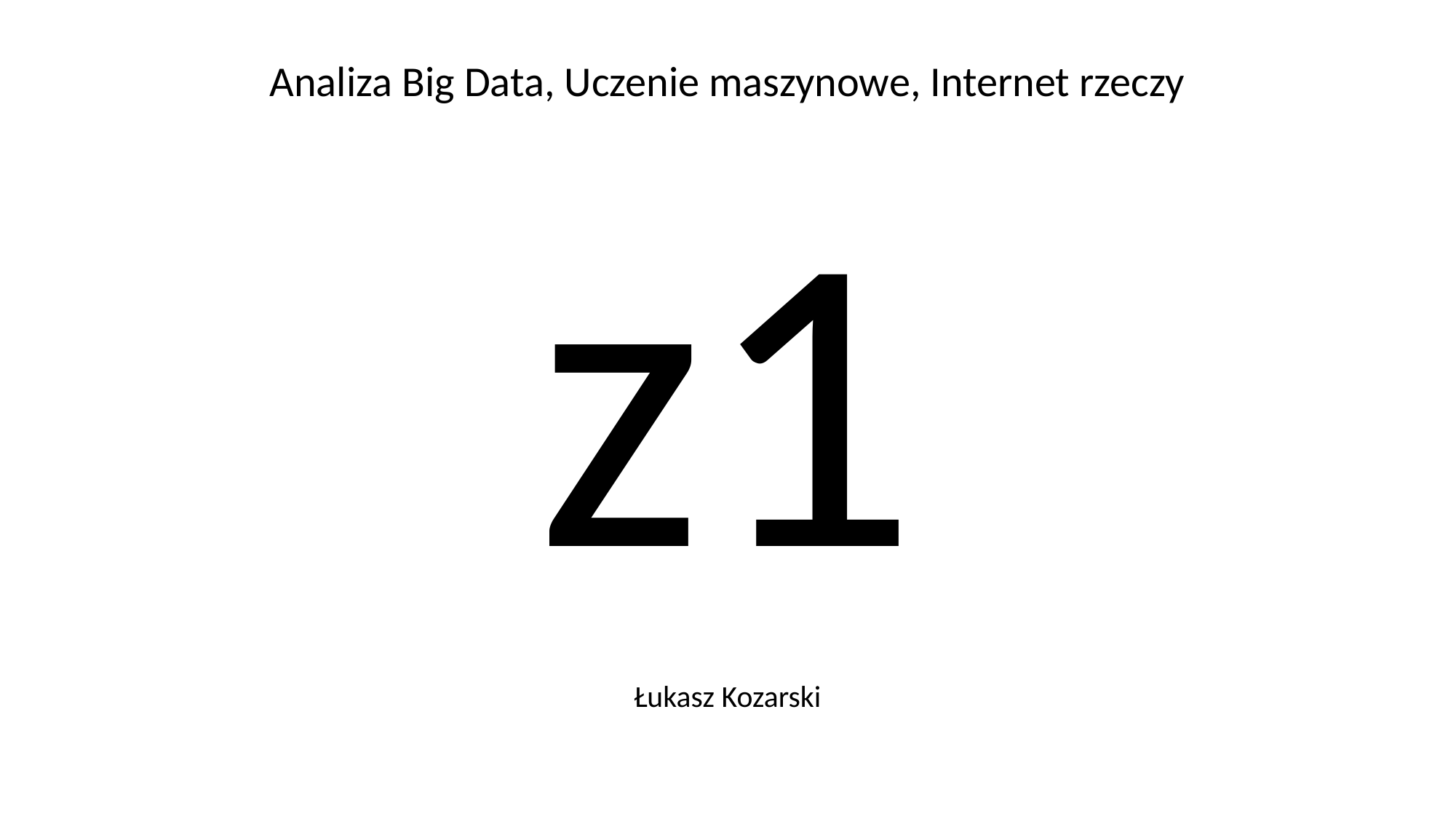

Analiza Big Data, Uczenie maszynowe, Internet rzeczy
# z1
Łukasz Kozarski